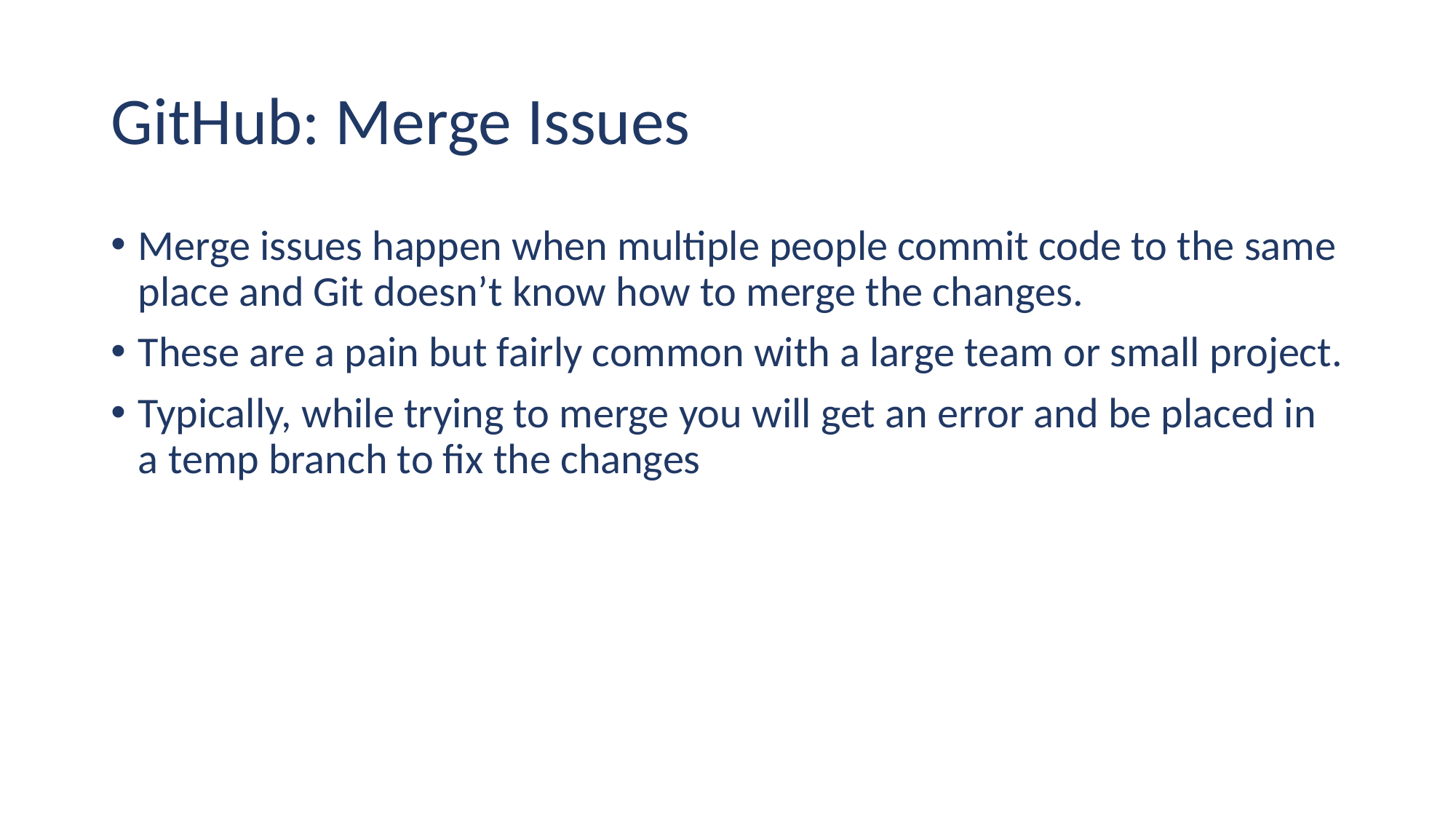

# GitHub: Merge Issues
Merge issues happen when multiple people commit code to the same place and Git doesn’t know how to merge the changes.
These are a pain but fairly common with a large team or small project.
Typically, while trying to merge you will get an error and be placed in a temp branch to fix the changes